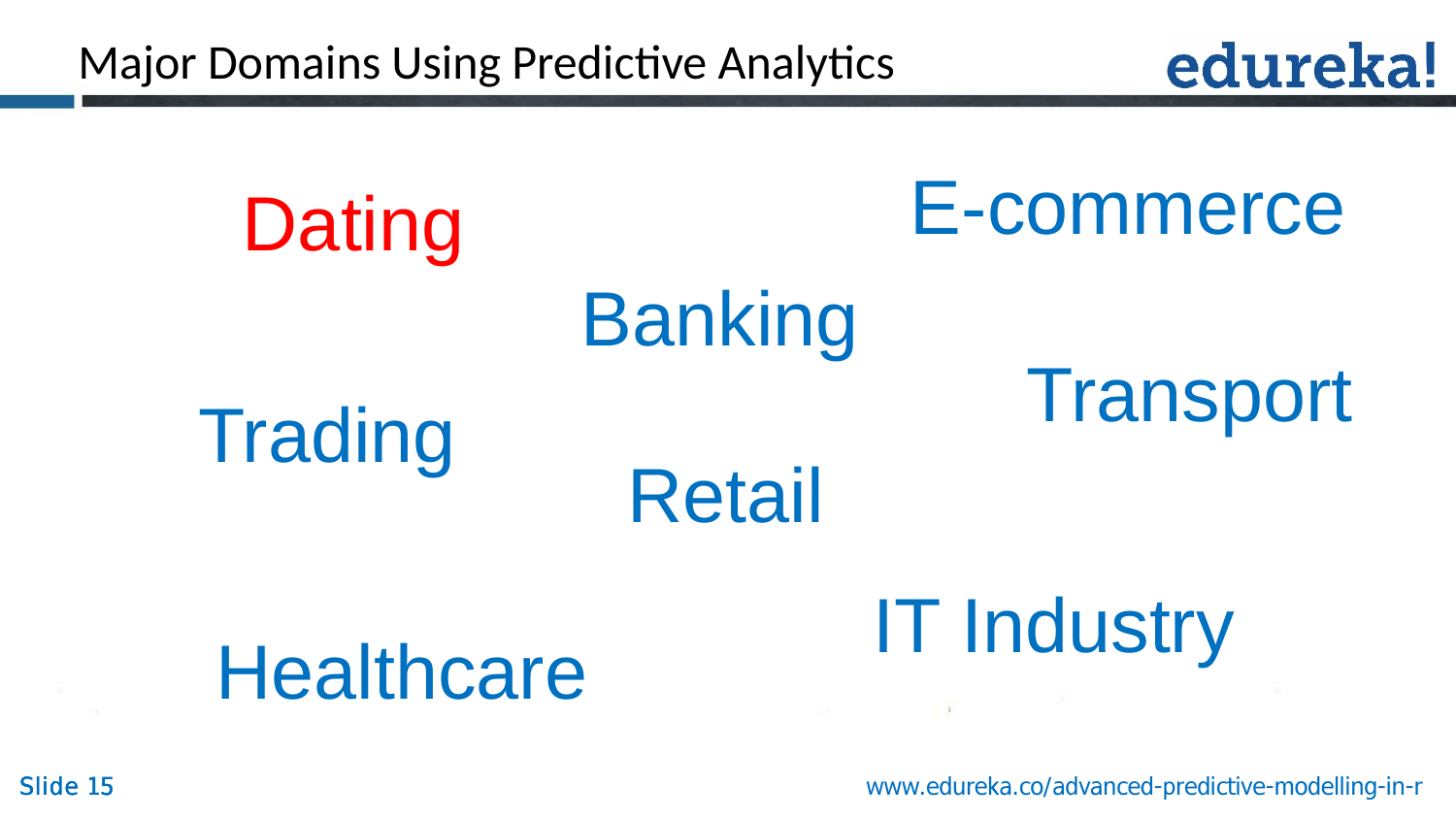

Major Domains Using Predictive Analytics
E-commerce
Dating
Banking
Transport
Trading
Retail
IT Industry
Healthcare